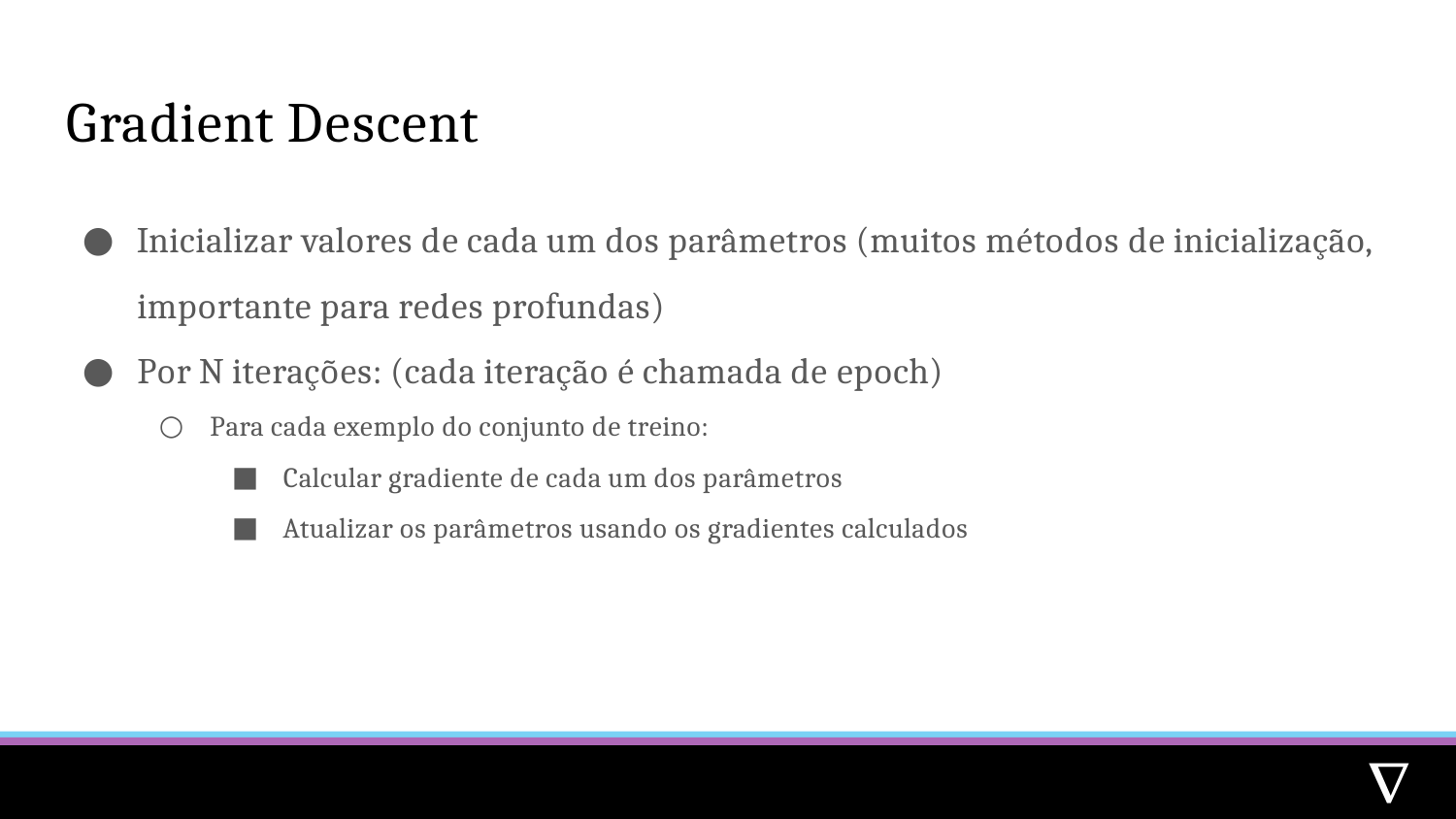

# Gradient Descent
Inicializar valores de cada um dos parâmetros (muitos métodos de inicialização, importante para redes profundas)
Por N iterações: (cada iteração é chamada de epoch)
Para cada exemplo do conjunto de treino:
Calcular gradiente de cada um dos parâmetros
Atualizar os parâmetros usando os gradientes calculados